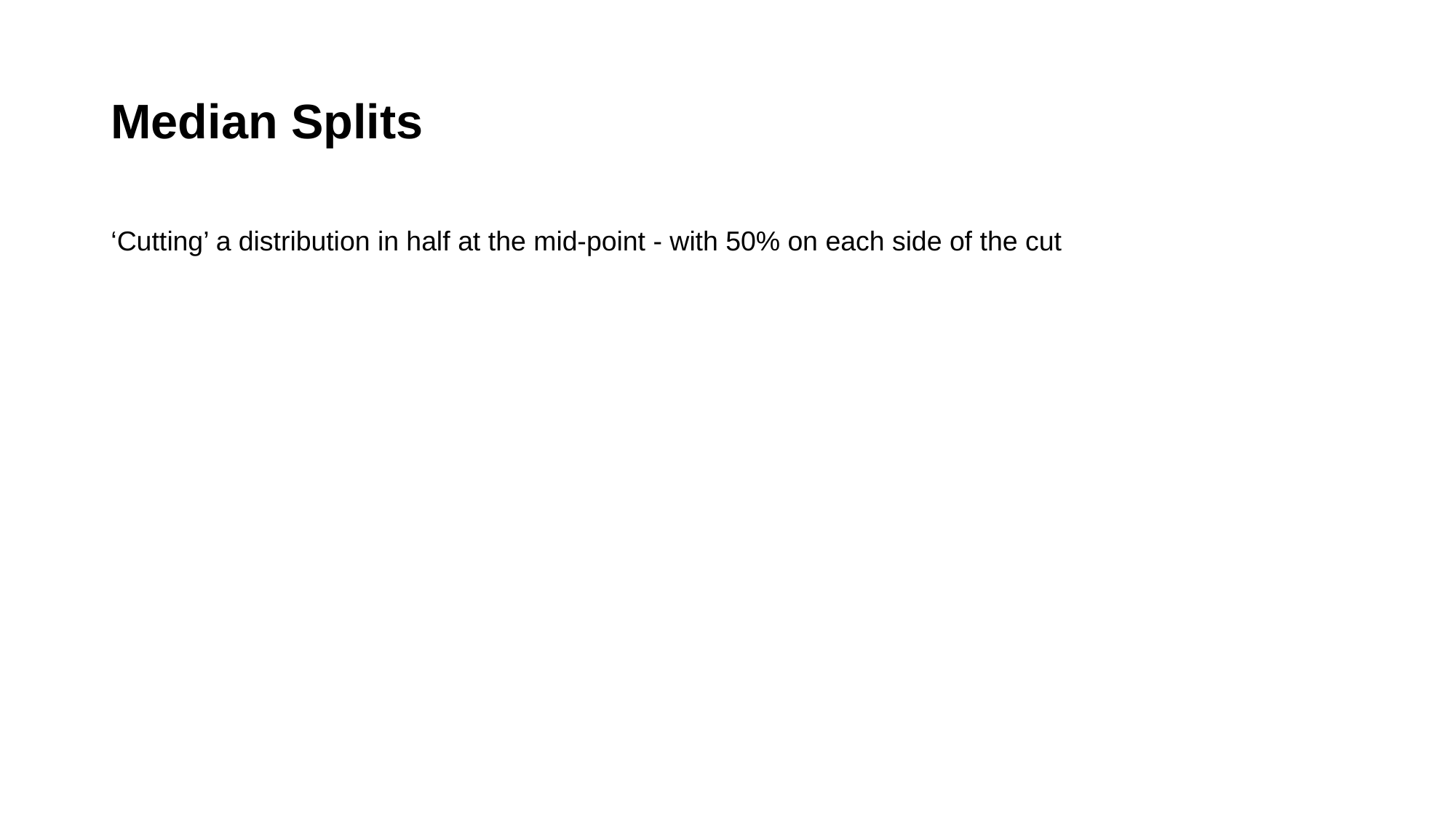

# Median Splits
‘Cutting’ a distribution in half at the mid-point - with 50% on each side of the cut